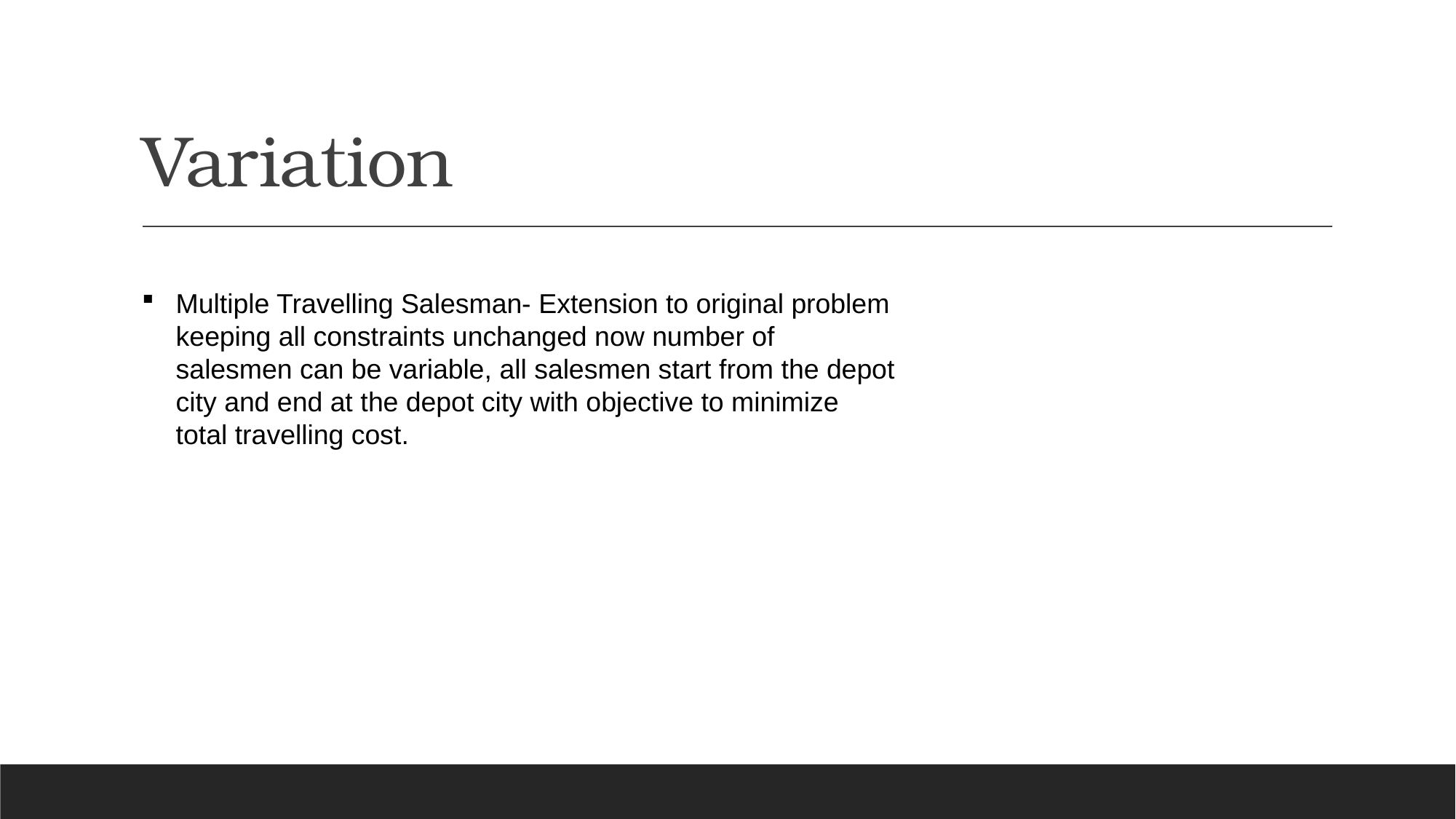

# Variation
Multiple Travelling Salesman- Extension to original problem keeping all constraints unchanged now number of salesmen can be variable, all salesmen start from the depot city and end at the depot city with objective to minimize total travelling cost.